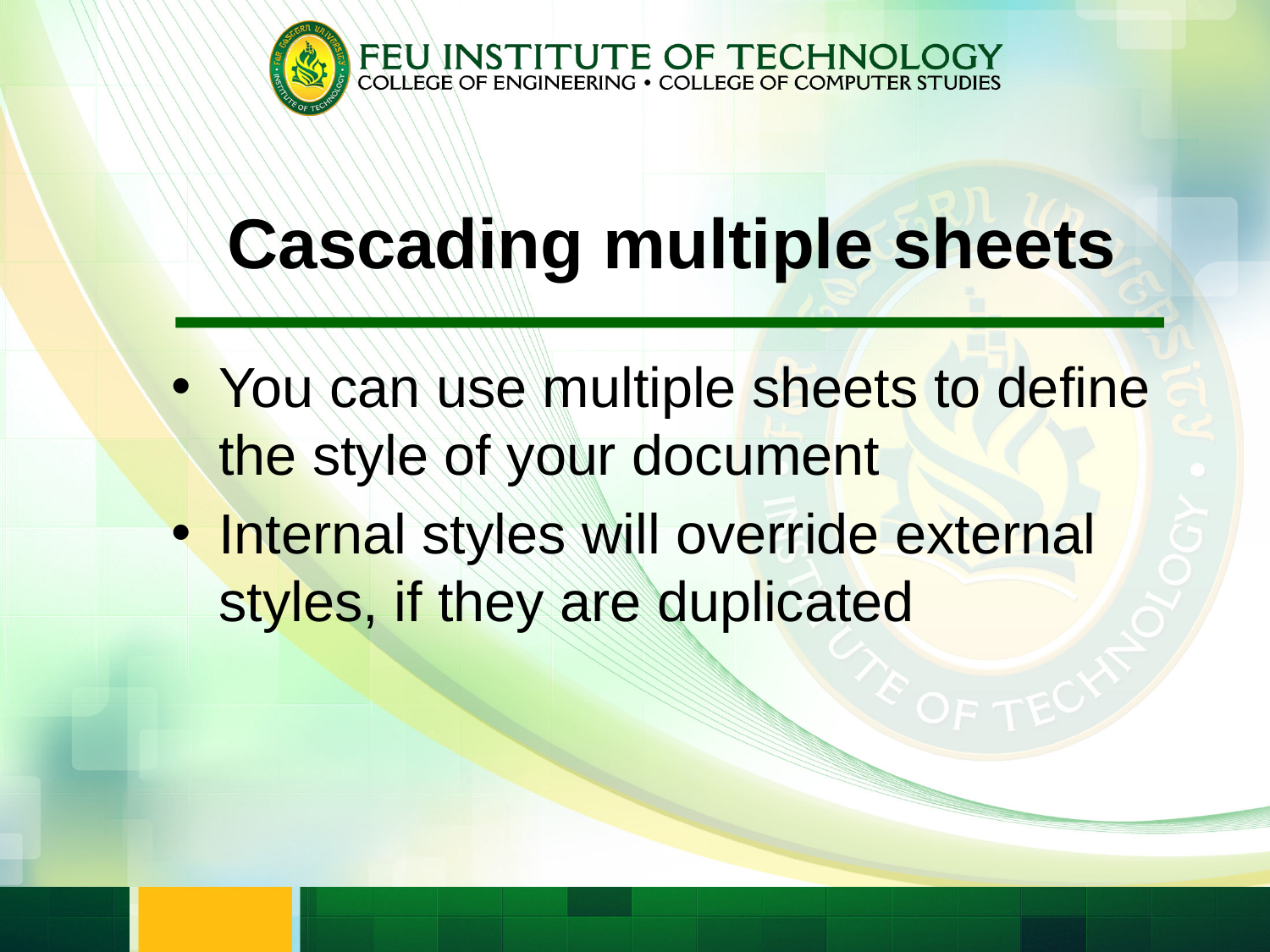

# Cascading multiple sheets

You can use multiple sheets to define the style of your document
Internal styles will override external styles, if they are duplicated